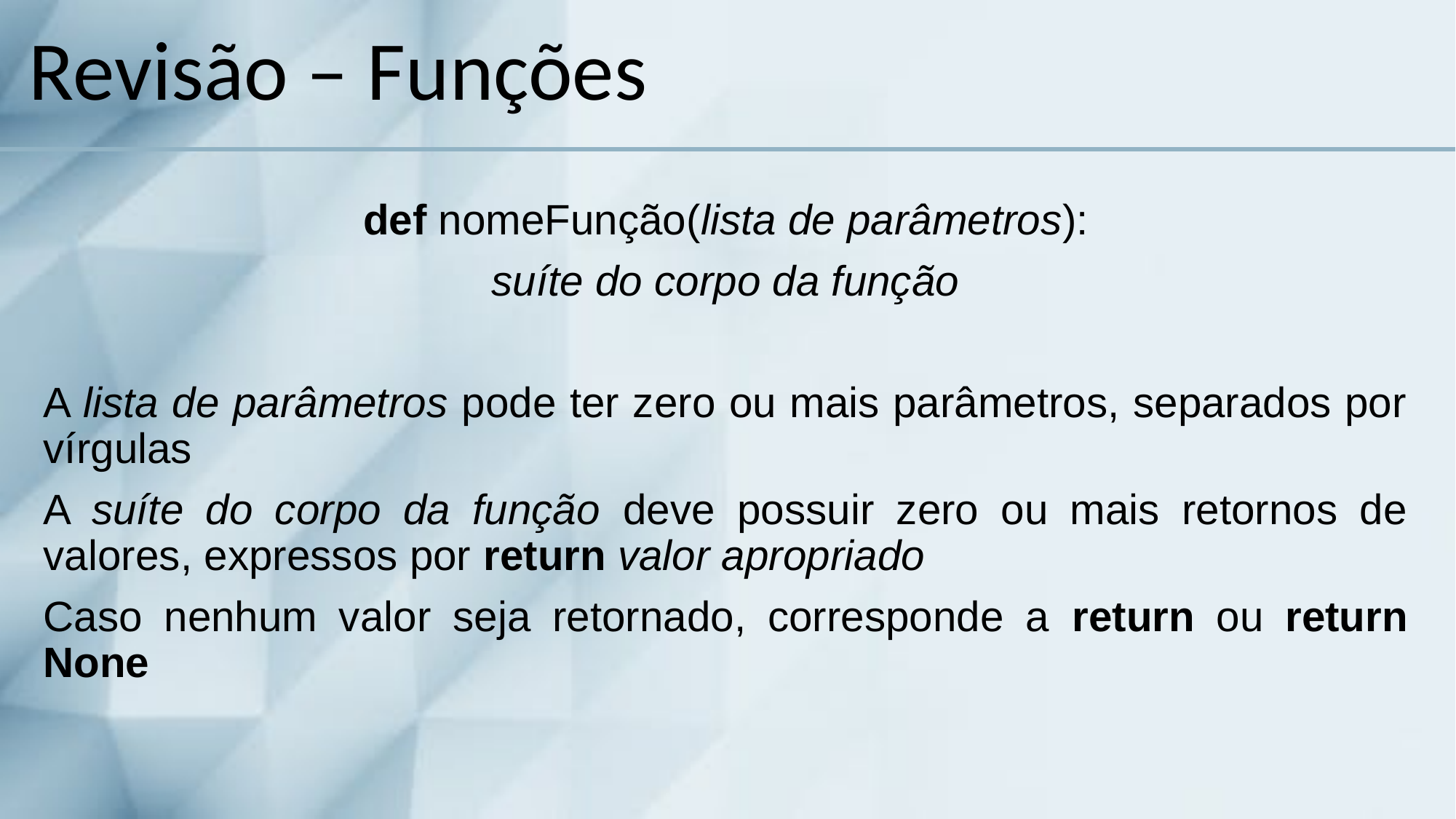

# Revisão – Funções
def nomeFunção(lista de parâmetros):
suíte do corpo da função

A lista de parâmetros pode ter zero ou mais parâmetros, separados por vírgulas
A suíte do corpo da função deve possuir zero ou mais retornos de valores, expressos por return valor apropriado
Caso nenhum valor seja retornado, corresponde a return ou return None